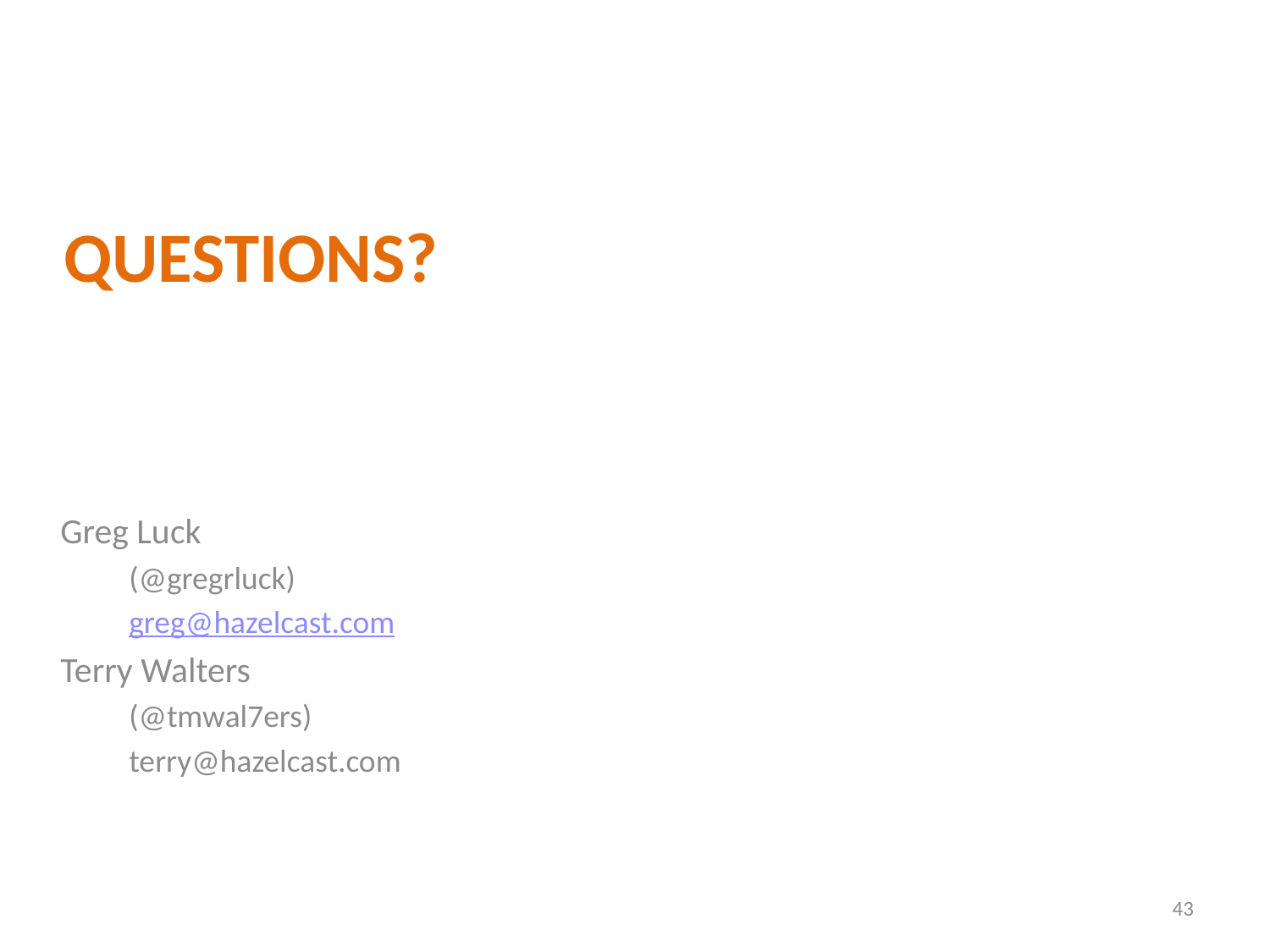

# Questions?
Greg Luck
(@gregrluck)
greg@hazelcast.com
Terry Walters
(@tmwal7ers)
terry@hazelcast.com
43